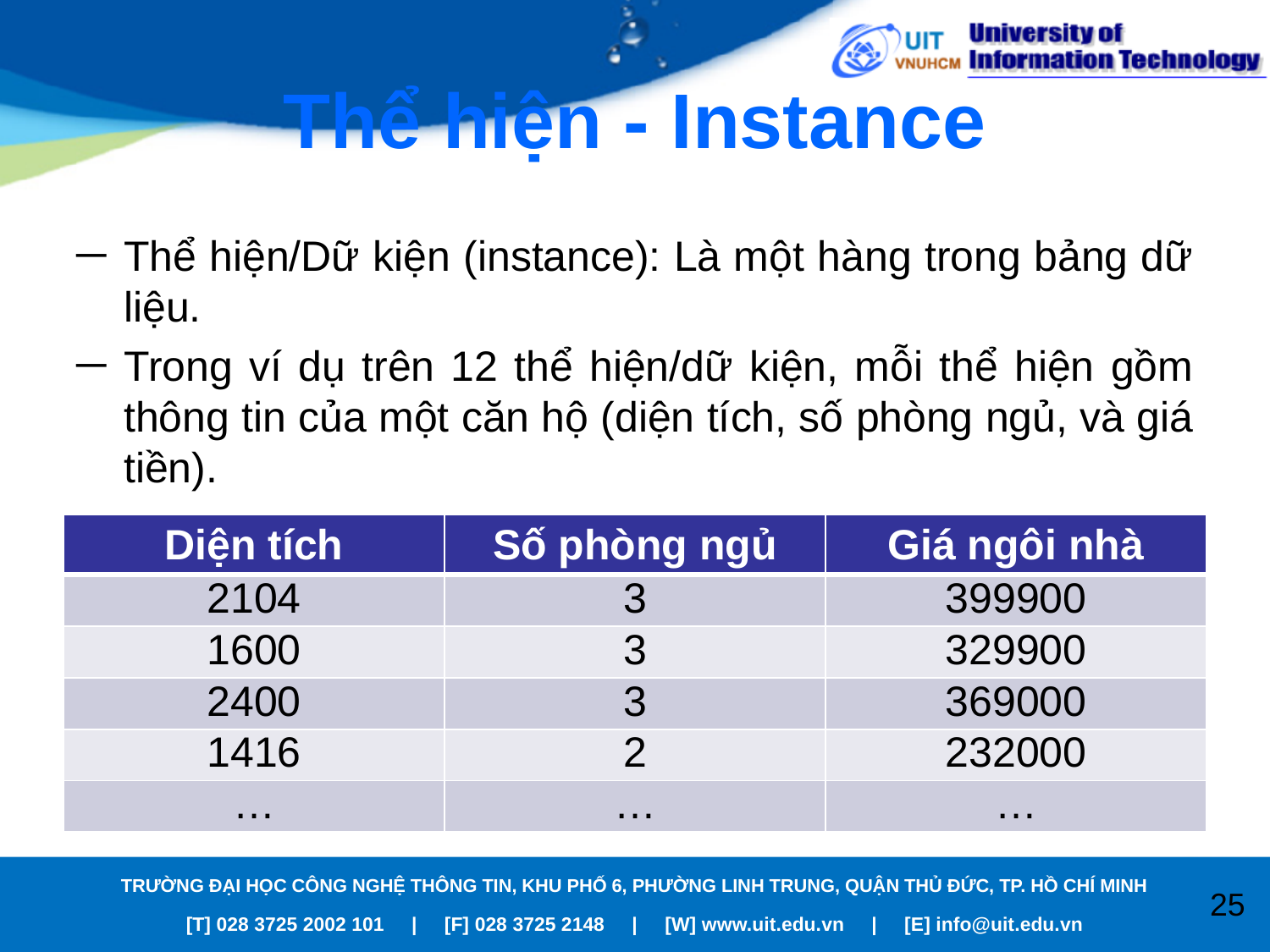

# Thể hiện - Instance
Thể hiện/Dữ kiện (instance): Là một hàng trong bảng dữ liệu.
Trong ví dụ trên 12 thể hiện/dữ kiện, mỗi thể hiện gồm thông tin của một căn hộ (diện tích, số phòng ngủ, và giá tiền).

| Diện tích | Số phòng ngủ | Giá ngôi nhà |
| --- | --- | --- |
| 2104 | 3 | 399900 |
| 1600 | 3 | 329900 |
| 2400 | 3 | 369000 |
| 1416 | 2 | 232000 |
| … | … | … |